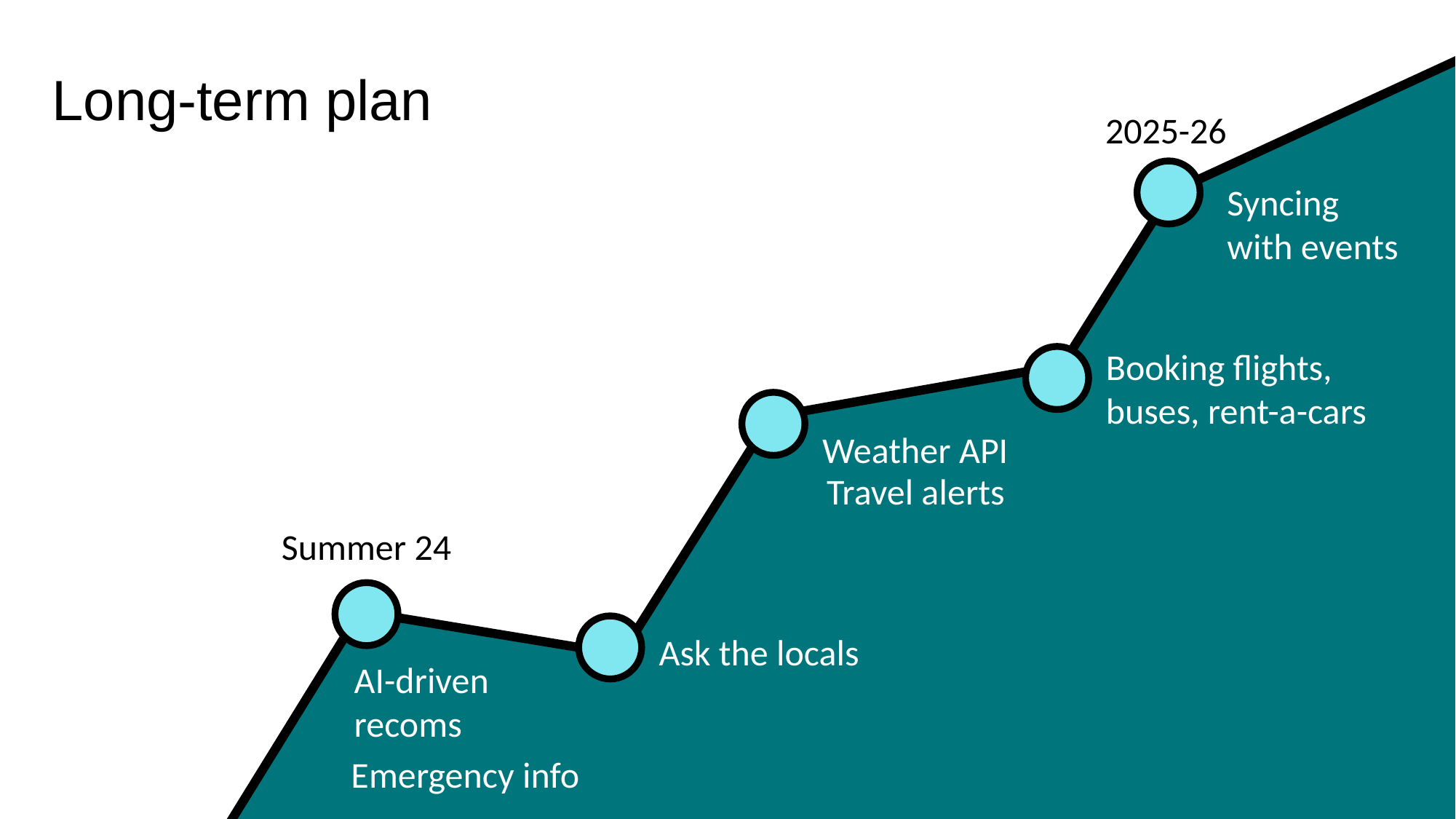

Long-term plan
2025-26

Syncing with events
Booking flights, buses, rent-a-cars

Weather API
Travel alerts
Summer 24

Ask the locals
AI-driven recoms
Emergency info